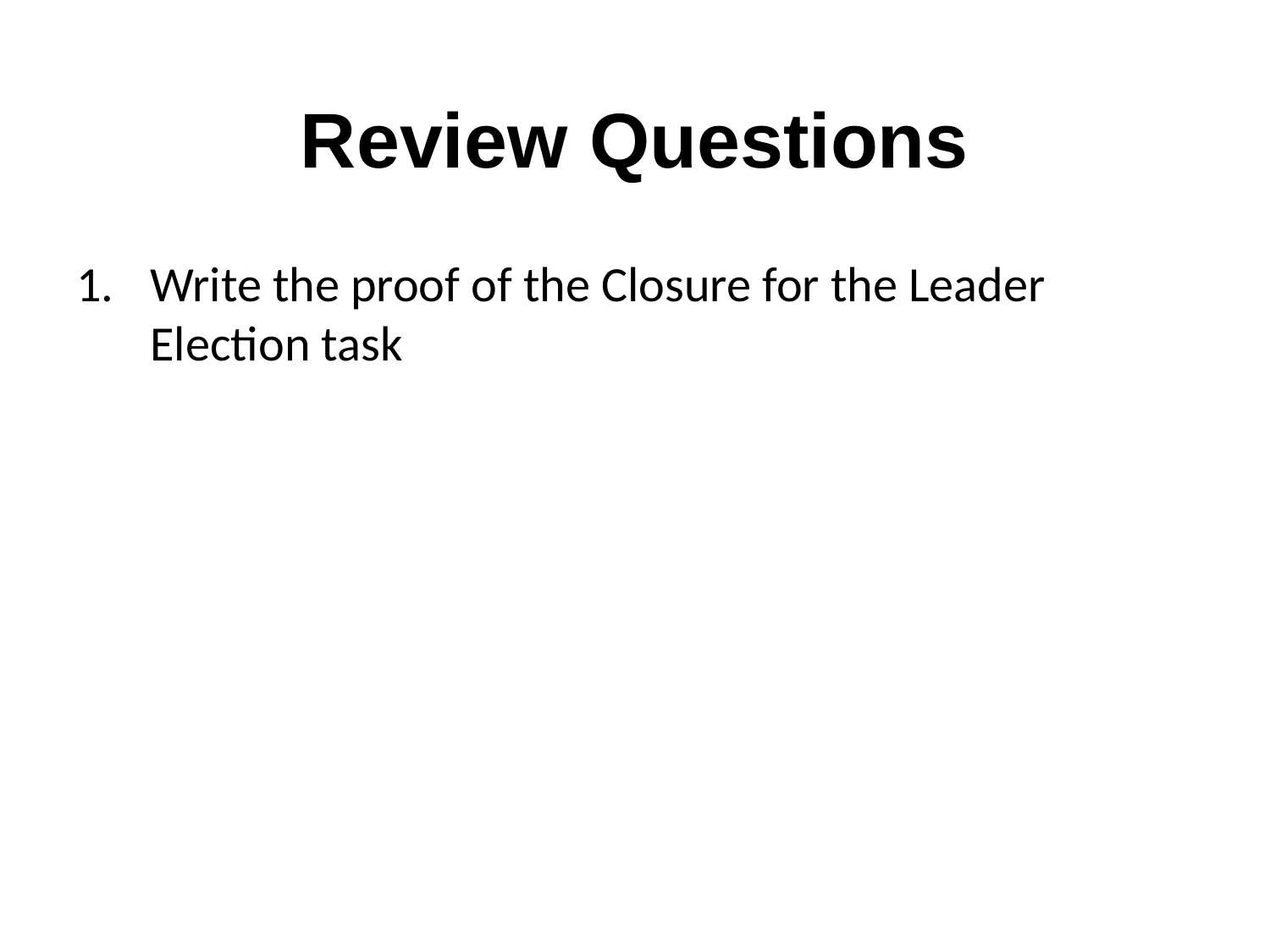

# Review Questions
Write the proof of the Closure for the Leader Election task